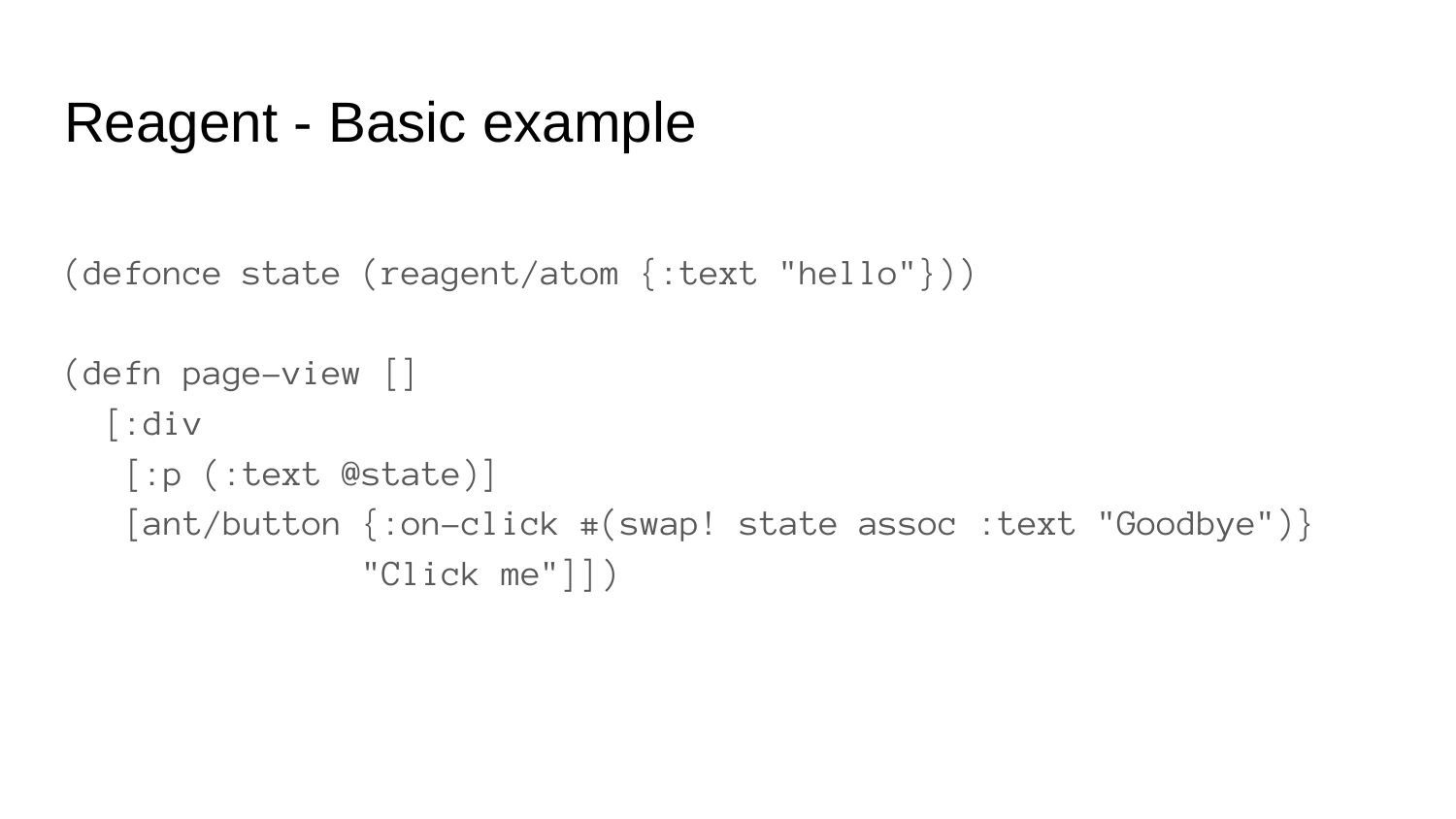

# Reagent - Basic example

(defonce state (reagent/atom {:text "hello"}))

(defn page-view []
  [:div
   [:p (:text @state)]
   [ant/button {:on-click #(swap! state assoc :text "Goodbye")}
               "Click me"]])